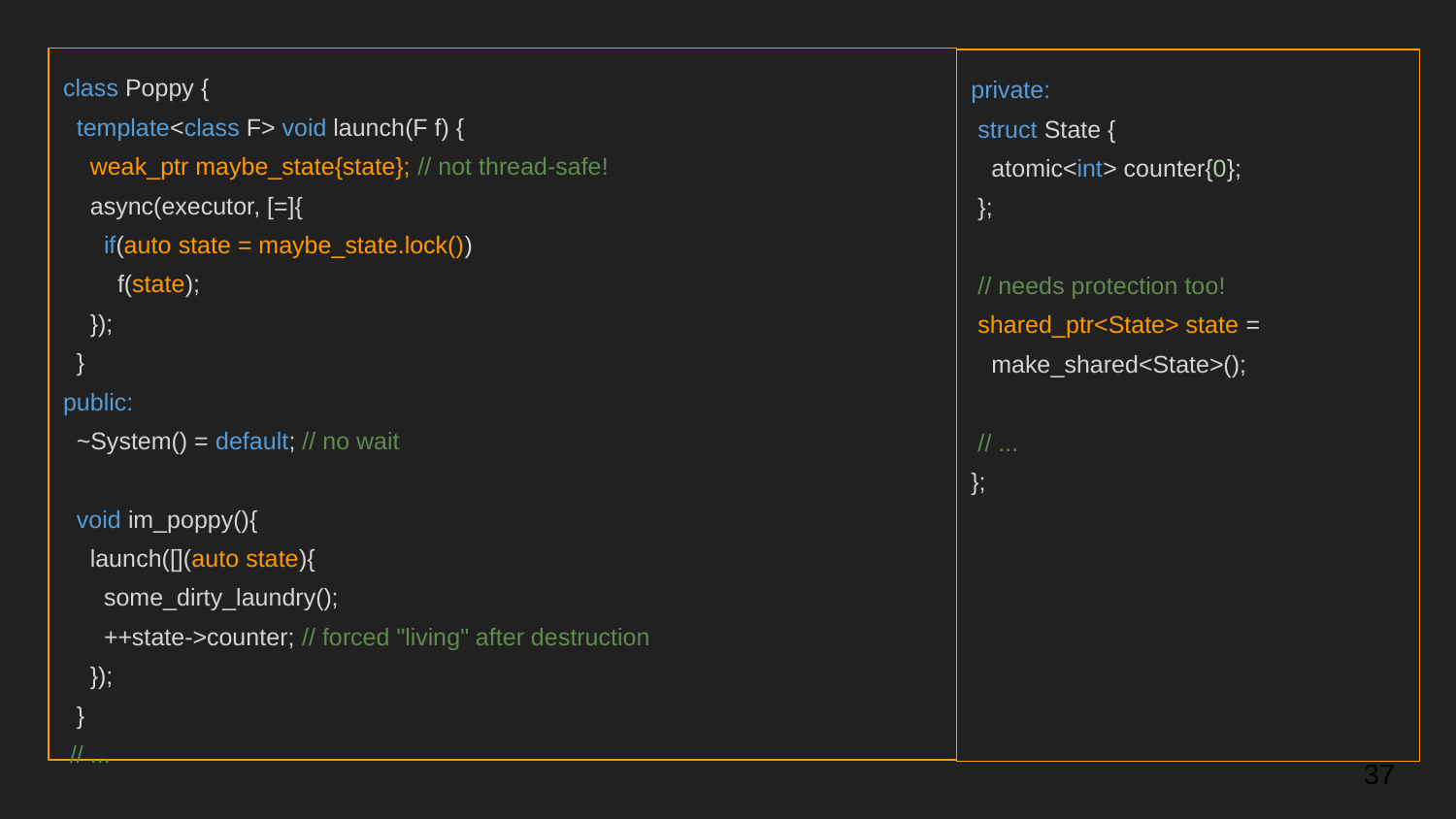

class Poppy {
  template<class F> void launch(F f) {
    weak_ptr maybe_state{state}; // not thread-safe!
    async(executor, [=]{
      if(auto state = maybe_state.lock())
        f(state);
    });
  }
public:
  ~System() = default; // no wait

  void im_poppy(){
    launch([](auto state){
      some_dirty_laundry();
      ++state->counter; // forced "living" after destruction
    });
  }
 // ...

private:
 struct State {
   atomic<int> counter{0};
 };

 // needs protection too!
 shared_ptr<State> state =
   make_shared<State>();

 // ...
};

37